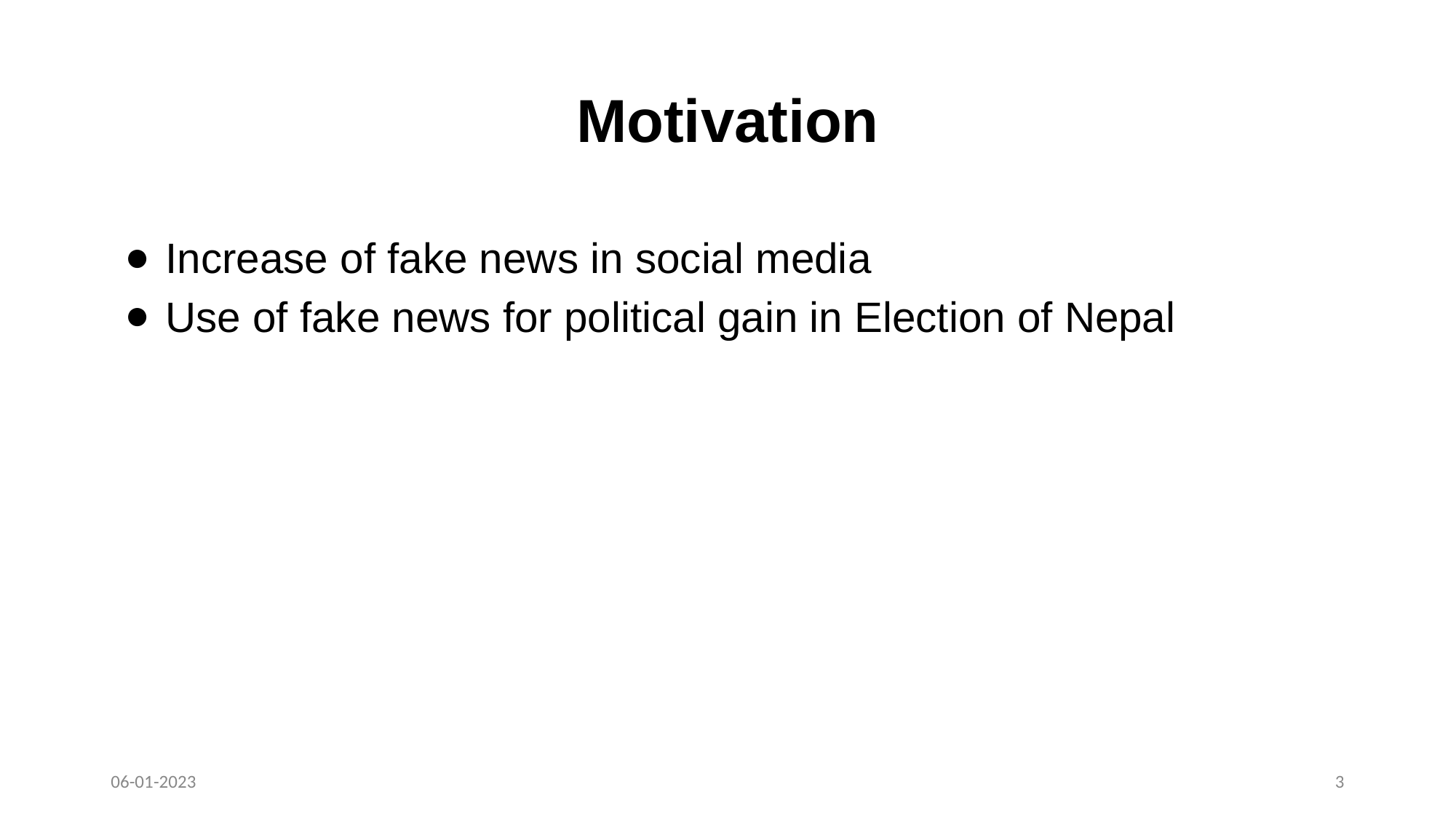

# Motivation
Increase of fake news in social media
Use of fake news for political gain in Election of Nepal

06-01-2023
3